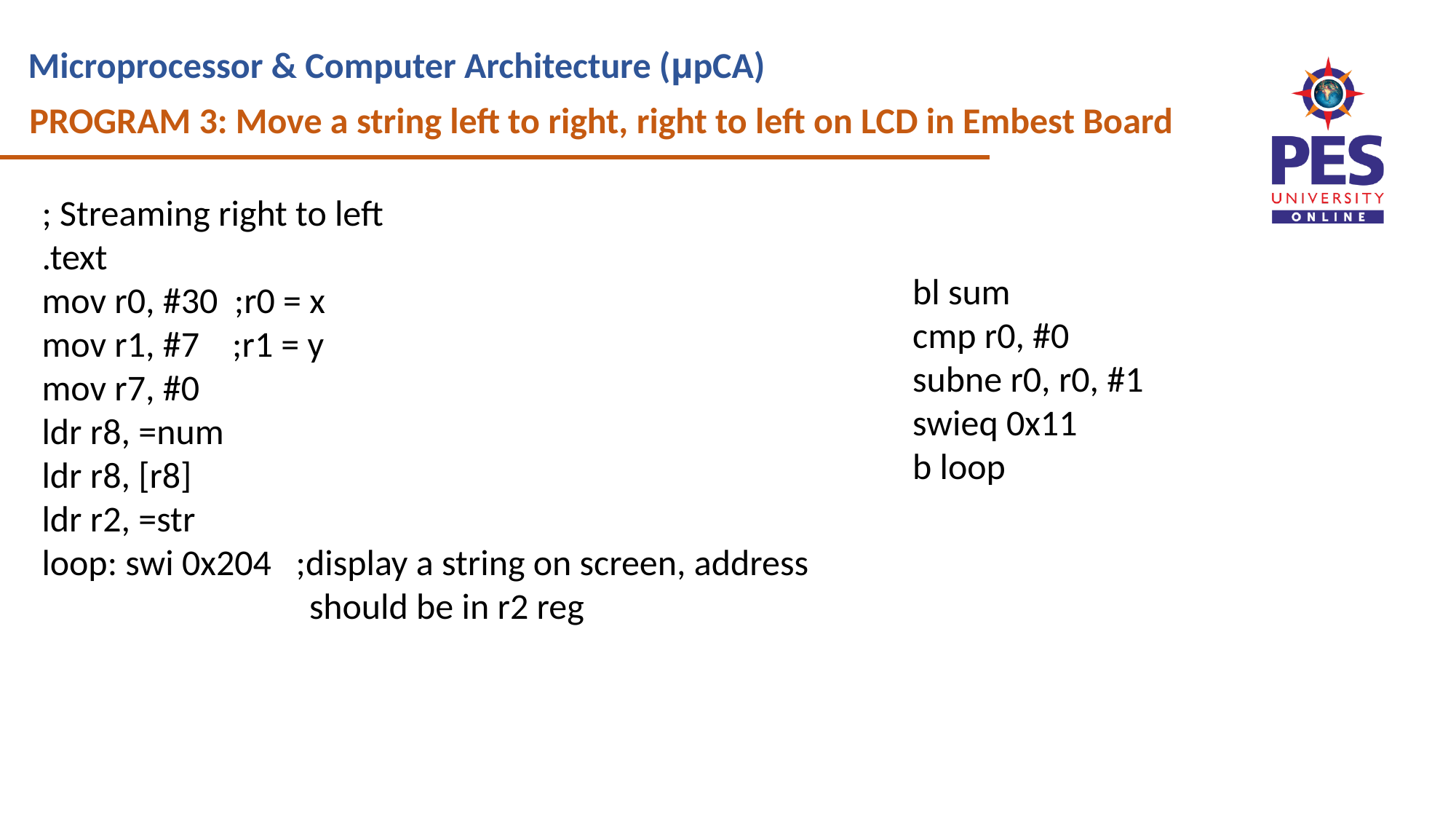

PROGRAM 3: Move a string left to right, right to left on LCD in Embest Board
; Streaming right to left
.text
mov r0, #30  ;r0 = x
mov r1, #7    ;r1 = y
mov r7, #0
ldr r8, =num
ldr r8, [r8]
ldr r2, =str
loop: swi 0x204   ;display a string on screen, address 		      should be in r2 reg
bl sum
cmp r0, #0
subne r0, r0, #1
swieq 0x11
b loop